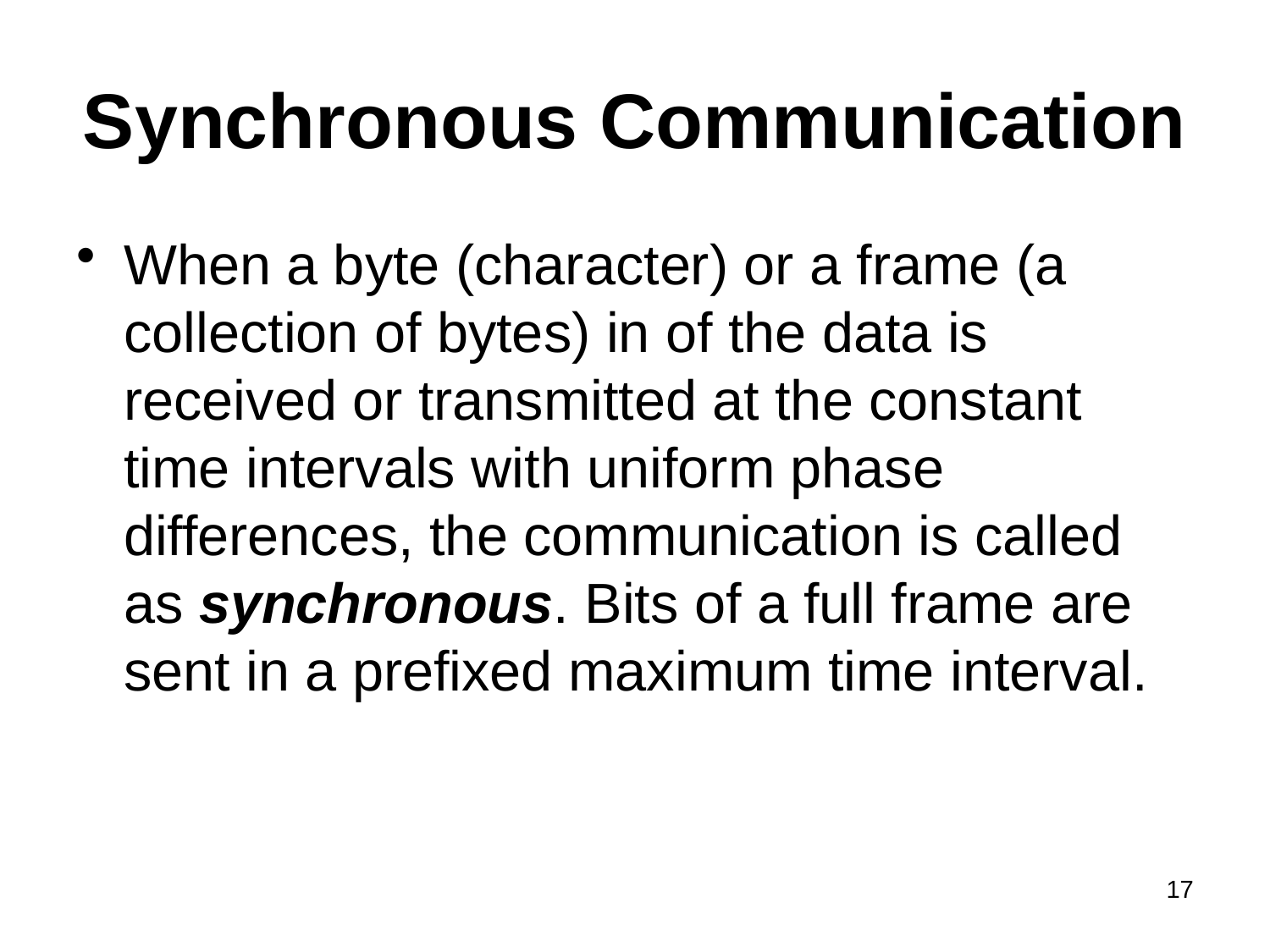

# Synchronous Communication
When a byte (character) or a frame (a collection of bytes) in of the data is received or transmitted at the constant time intervals with uniform phase differences, the communication is called as synchronous. Bits of a full frame are sent in a prefixed maximum time interval.
17